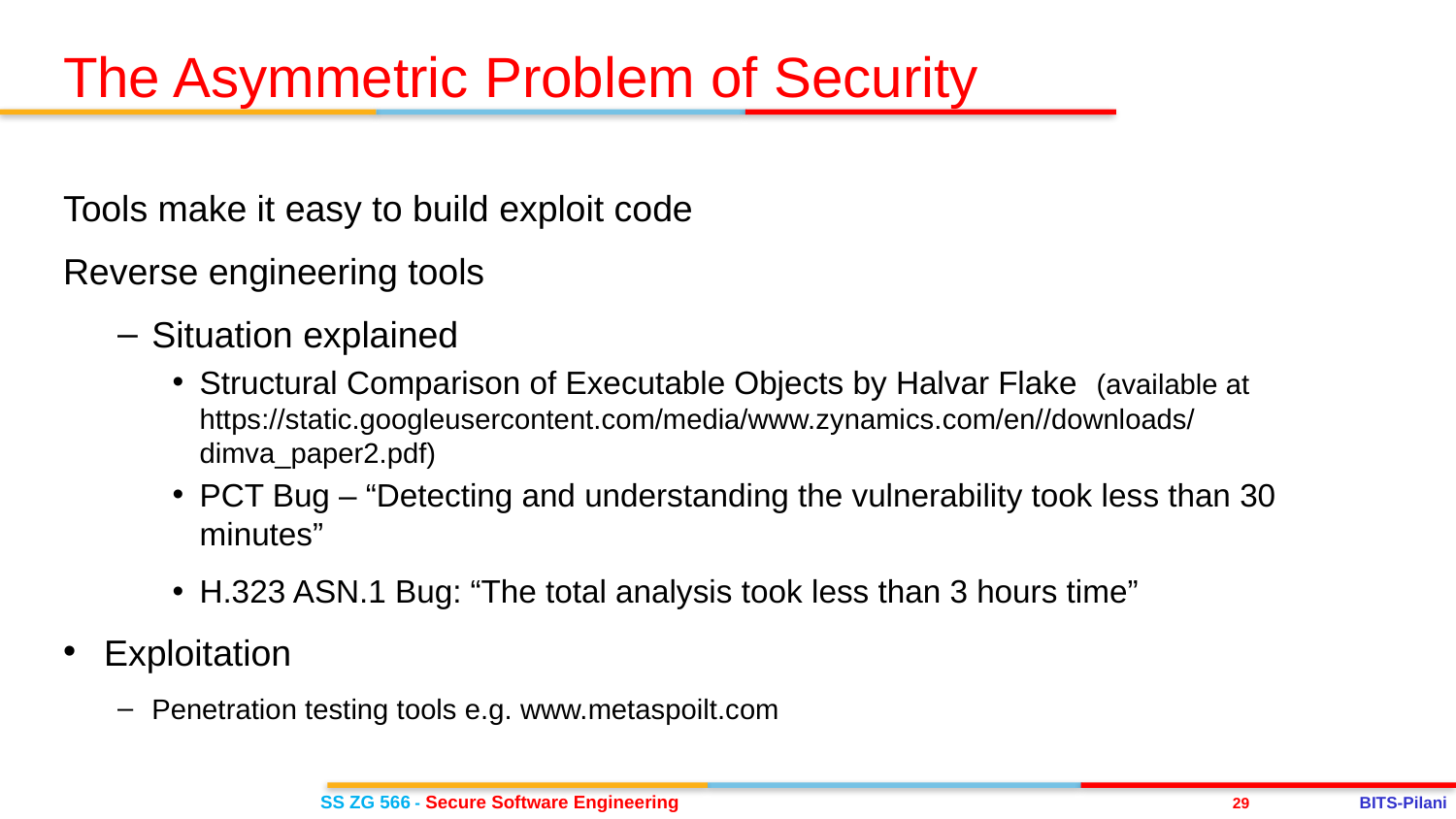

The Asymmetric Problem of Security
Tools make it easy to build exploit code
Reverse engineering tools
Situation explained
Structural Comparison of Executable Objects by Halvar Flake  (available at https://static.googleusercontent.com/media/www.zynamics.com/en//downloads/dimva_paper2.pdf)
PCT Bug – “Detecting and understanding the vulnerability took less than 30 minutes”
H.323 ASN.1 Bug: “The total analysis took less than 3 hours time”
Exploitation
Penetration testing tools e.g. www.metaspoilt.com